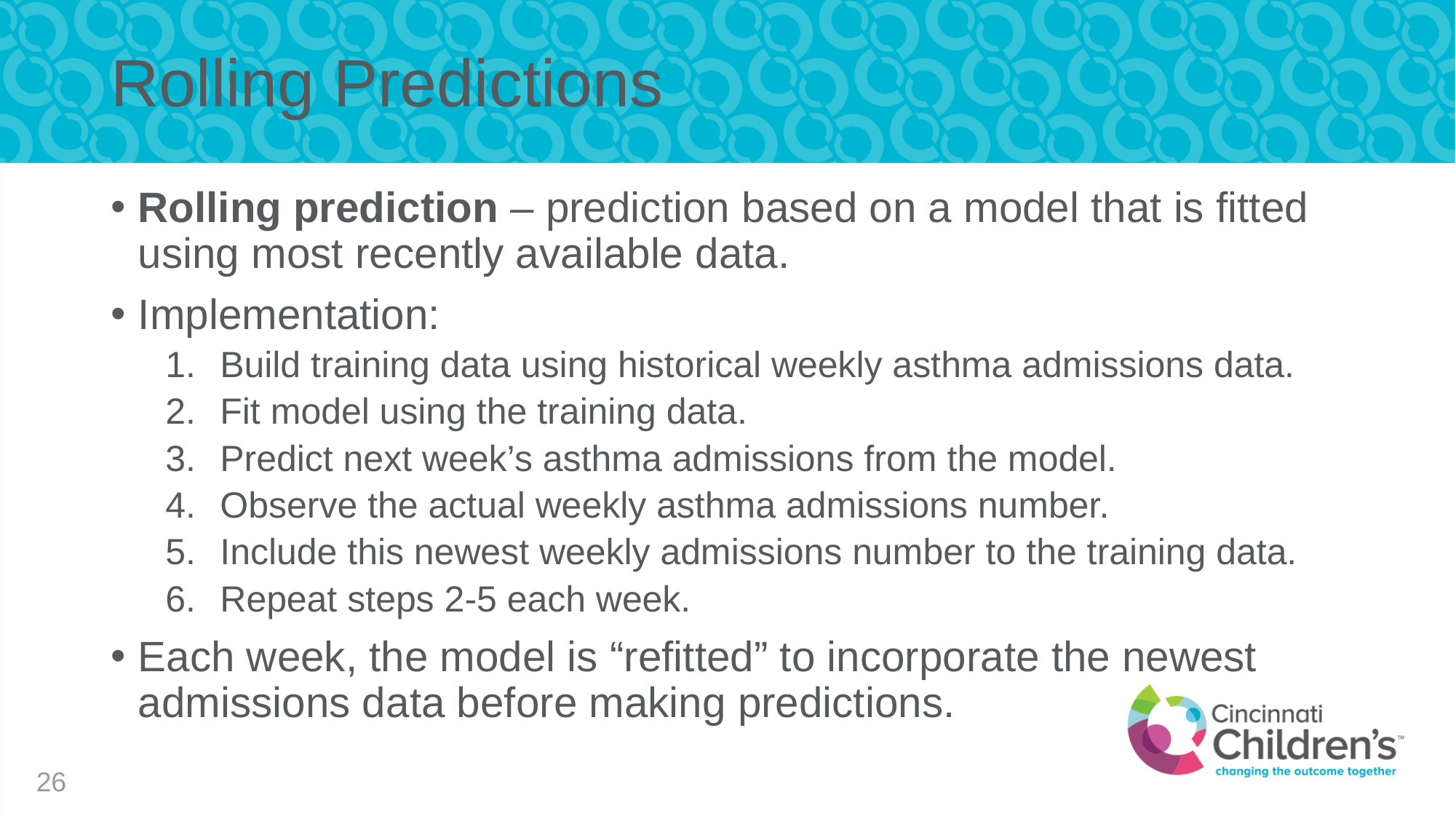

# Rolling Predictions
Rolling prediction – prediction based on a model that is fitted using most recently available data.
Implementation:
Build training data using historical weekly asthma admissions data.
Fit model using the training data.
Predict next week’s asthma admissions from the model.
Observe the actual weekly asthma admissions number.
Include this newest weekly admissions number to the training data.
Repeat steps 2-5 each week.
Each week, the model is “refitted” to incorporate the newest admissions data before making predictions.
26